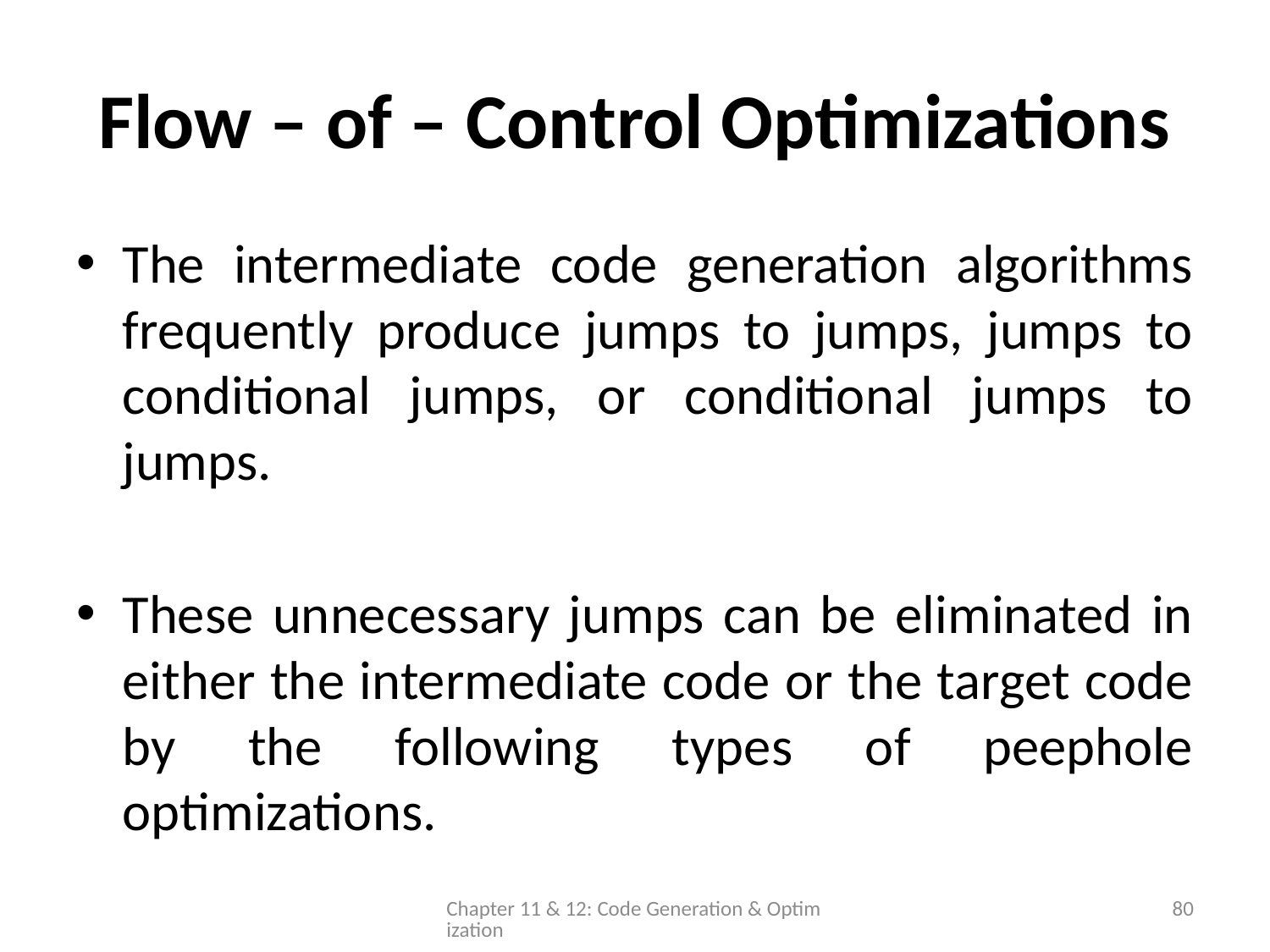

# Flow – of – Control Optimizations
The intermediate code generation algorithms frequently produce jumps to jumps, jumps to conditional jumps, or conditional jumps to jumps.

These unnecessary jumps can be eliminated in either the intermediate code or the target code by the following types of peephole optimizations.
Chapter 11 & 12: Code Generation & Optimization
80